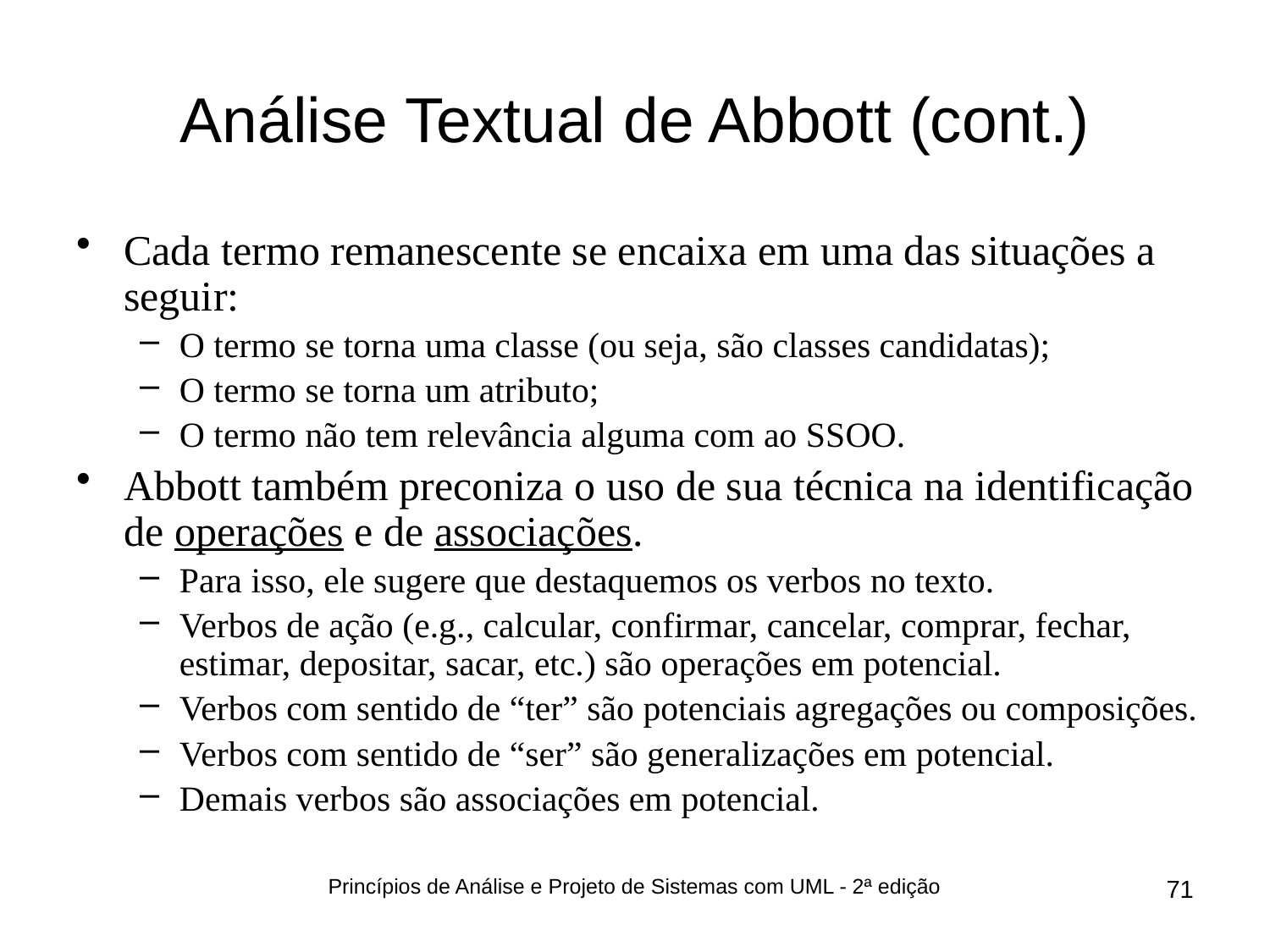

# Análise Textual de Abbott (cont.)
Cada termo remanescente se encaixa em uma das situações a seguir:
O termo se torna uma classe (ou seja, são classes candidatas);
O termo se torna um atributo;
O termo não tem relevância alguma com ao SSOO.
Abbott também preconiza o uso de sua técnica na identificação de operações e de associações.
Para isso, ele sugere que destaquemos os verbos no texto.
Verbos de ação (e.g., calcular, confirmar, cancelar, comprar, fechar, estimar, depositar, sacar, etc.) são operações em potencial.
Verbos com sentido de “ter” são potenciais agregações ou composições.
Verbos com sentido de “ser” são generalizações em potencial.
Demais verbos são associações em potencial.
Princípios de Análise e Projeto de Sistemas com UML - 2ª edição
71